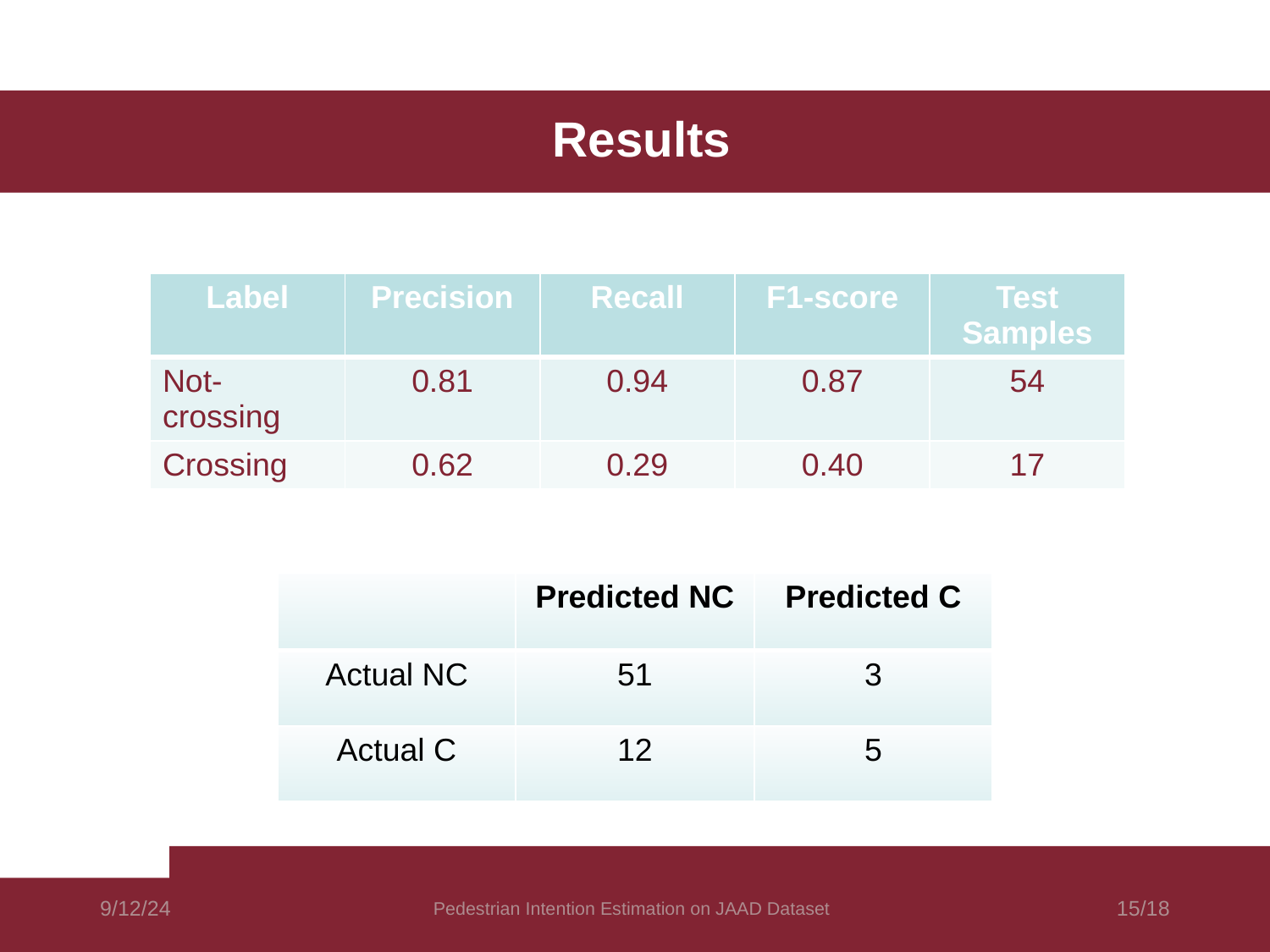

# Results

| Label | Precision | Recall | F1-score | Test Samples |
| --- | --- | --- | --- | --- |
| Not-crossing | 0.81 | 0.94 | 0.87 | 54 |
| Crossing | 0.62 | 0.29 | 0.40 | 17 |
|  | Predicted NC | Predicted C |
| --- | --- | --- |
| Actual NC | 51 | 3 |
| Actual C | 12 | 5 |
9/12/24
Pedestrian Intention Estimation on JAAD Dataset
15/18